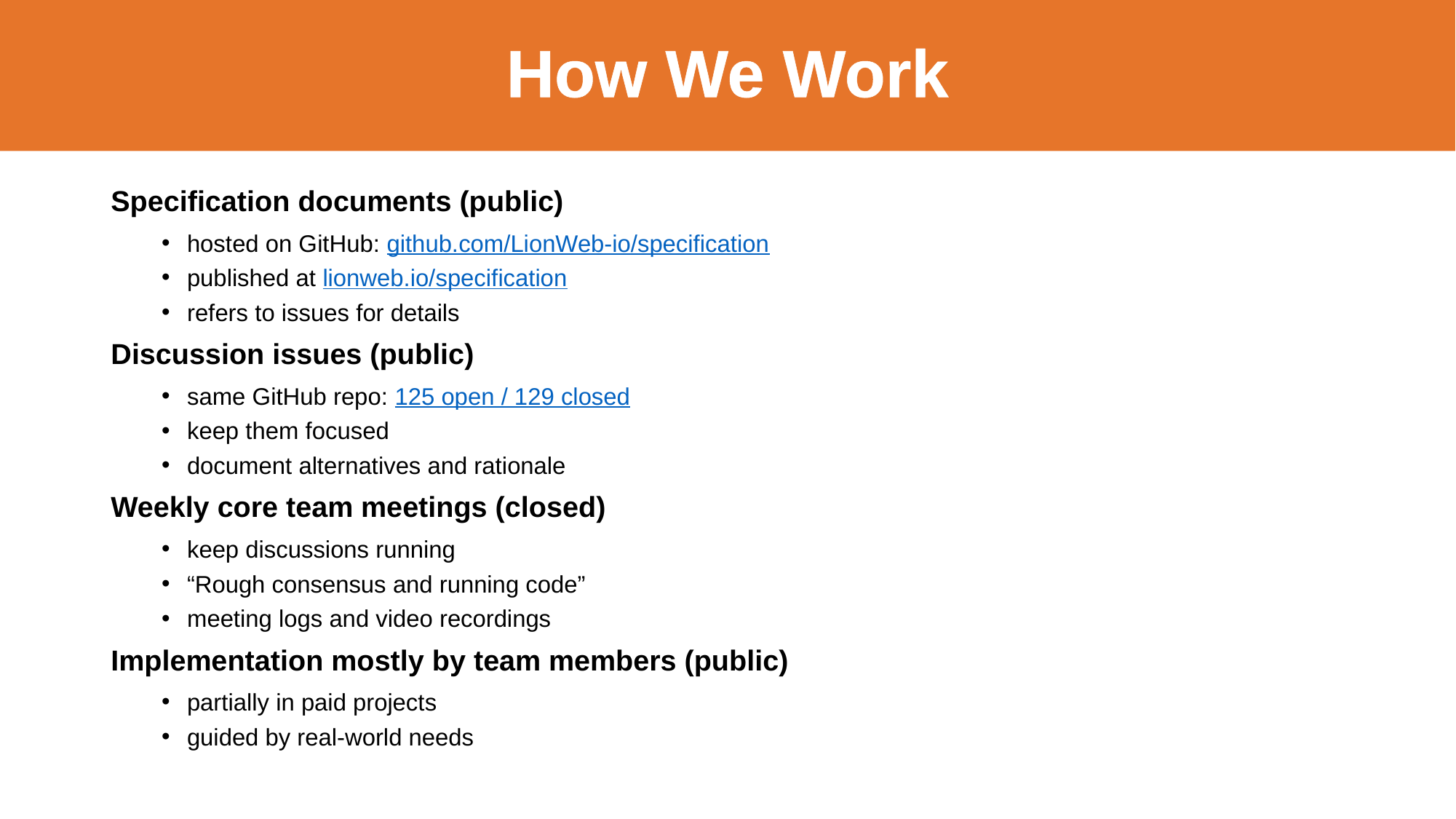

# How We Work
Specification documents (public)
hosted on GitHub: github.com/LionWeb-io/specification
published at lionweb.io/specification
refers to issues for details
Discussion issues (public)
same GitHub repo: 125 open / 129 closed
keep them focused
document alternatives and rationale
Weekly core team meetings (closed)
keep discussions running
“Rough consensus and running code”
meeting logs and video recordings
Implementation mostly by team members (public)
partially in paid projects
guided by real-world needs